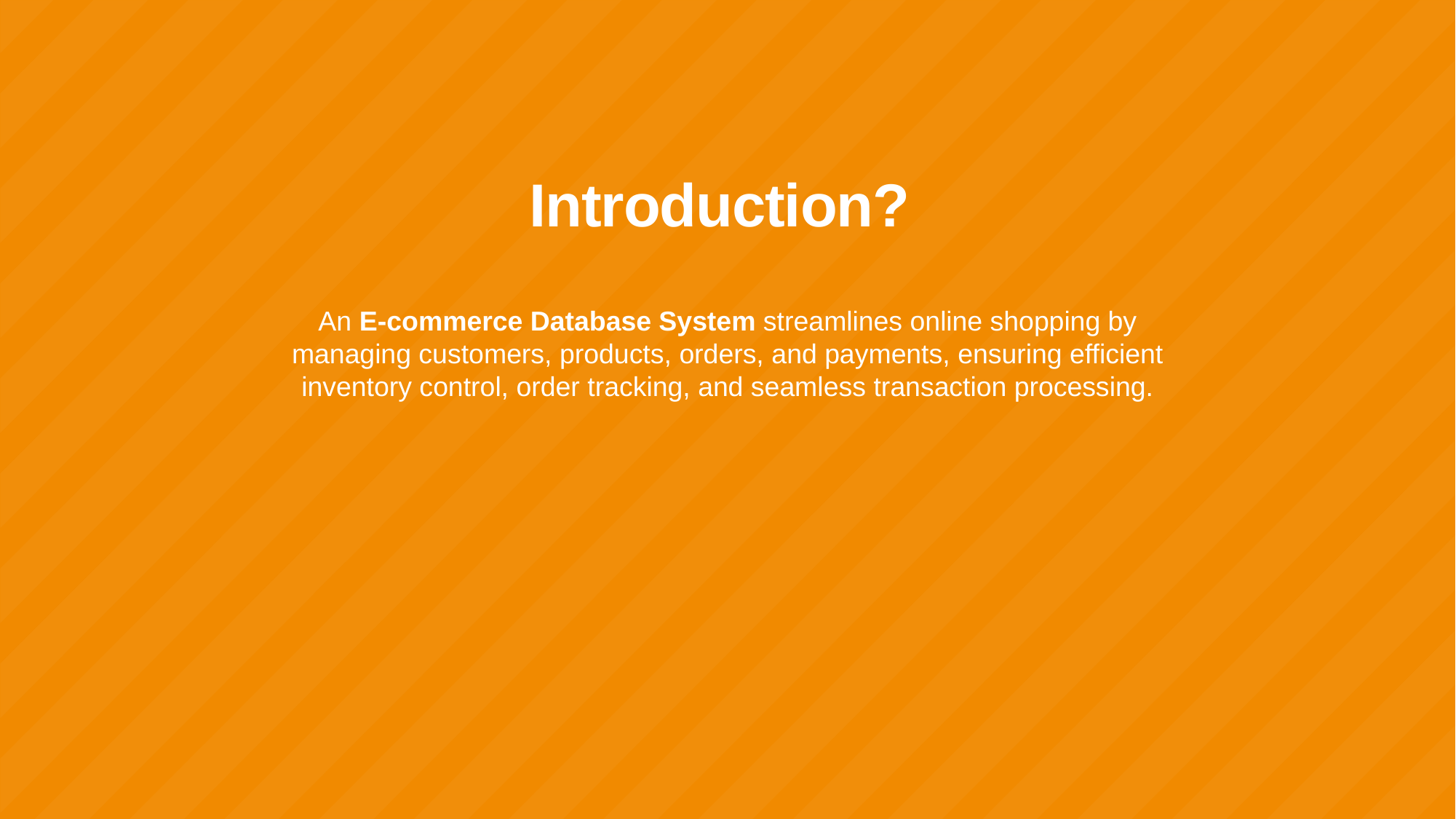

# Introduction?
An E-commerce Database System streamlines online shopping by managing customers, products, orders, and payments, ensuring efficient inventory control, order tracking, and seamless transaction processing.